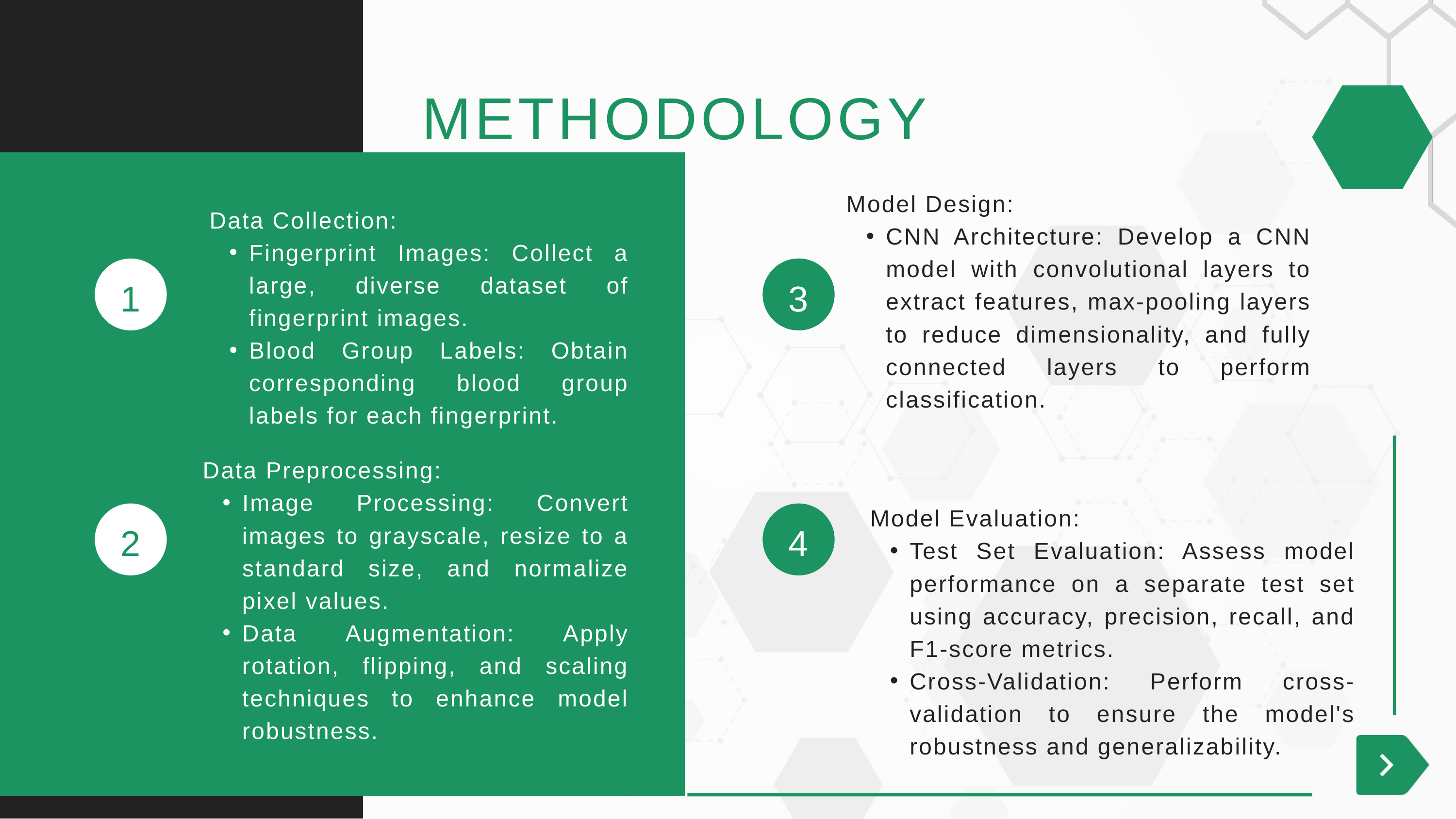

METHODOLOGY

Model Design:
CNN Architecture: Develop a CNN model with convolutional layers to extract features, max-pooling layers to reduce dimensionality, and fully connected layers to perform classification.

Data Collection:
Fingerprint Images: Collect a large, diverse dataset of fingerprint images.
Blood Group Labels: Obtain corresponding blood group labels for each fingerprint.

1
3

Data Preprocessing:
Image Processing: Convert images to grayscale, resize to a standard size, and normalize pixel values.
Data Augmentation: Apply rotation, flipping, and scaling techniques to enhance model robustness.

Model Evaluation:
Test Set Evaluation: Assess model performance on a separate test set using accuracy, precision, recall, and F1-score metrics.
Cross-Validation: Perform cross-validation to ensure the model's robustness and generalizability.

2
4